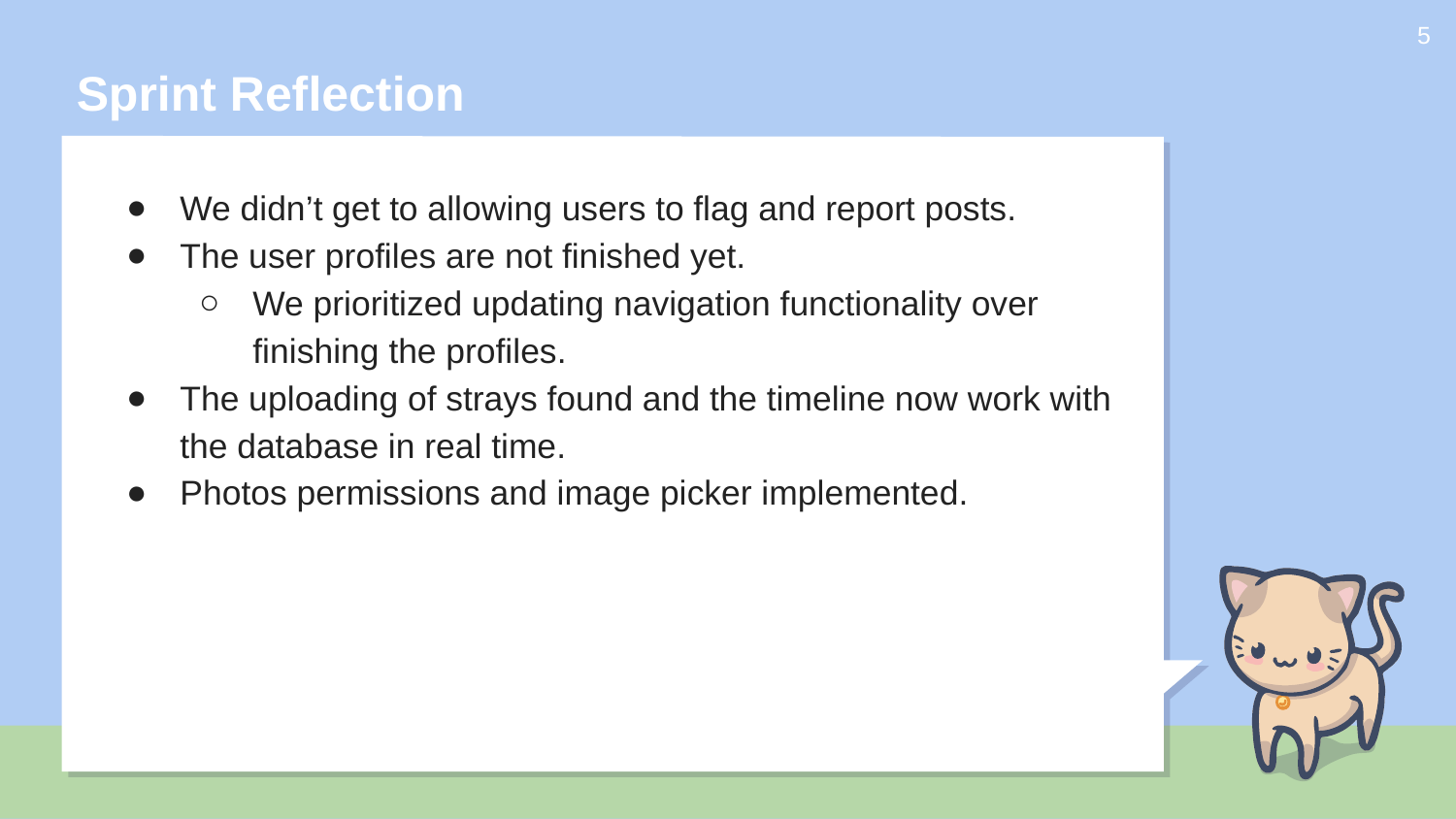

# Sprint Reflection
5
We didn’t get to allowing users to flag and report posts.
The user profiles are not finished yet.
We prioritized updating navigation functionality over finishing the profiles.
The uploading of strays found and the timeline now work with the database in real time.
Photos permissions and image picker implemented.